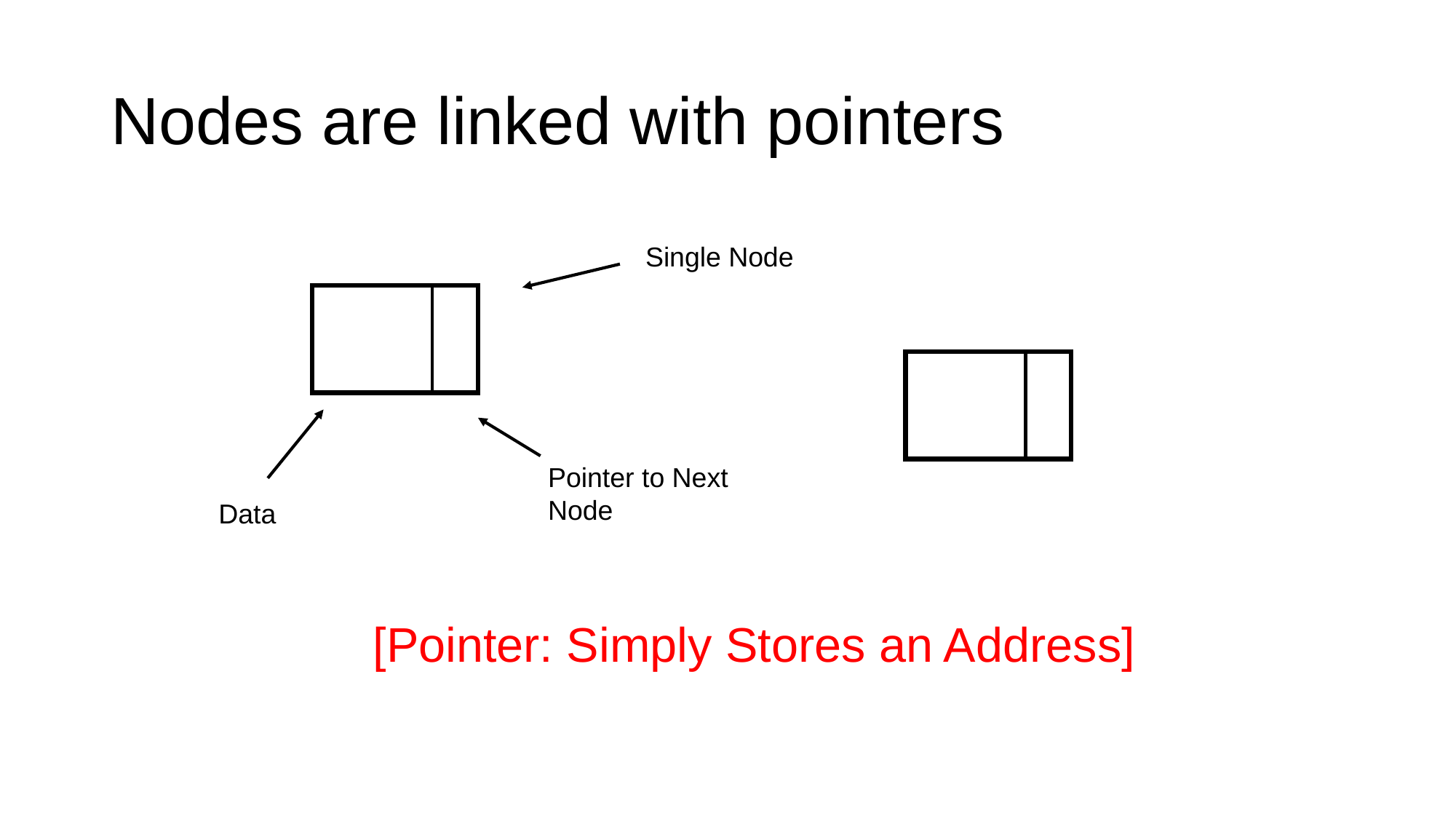

# Nodes are linked with pointers
Single Node

Pointer to Next Node
Data
[Pointer: Simply Stores an Address]